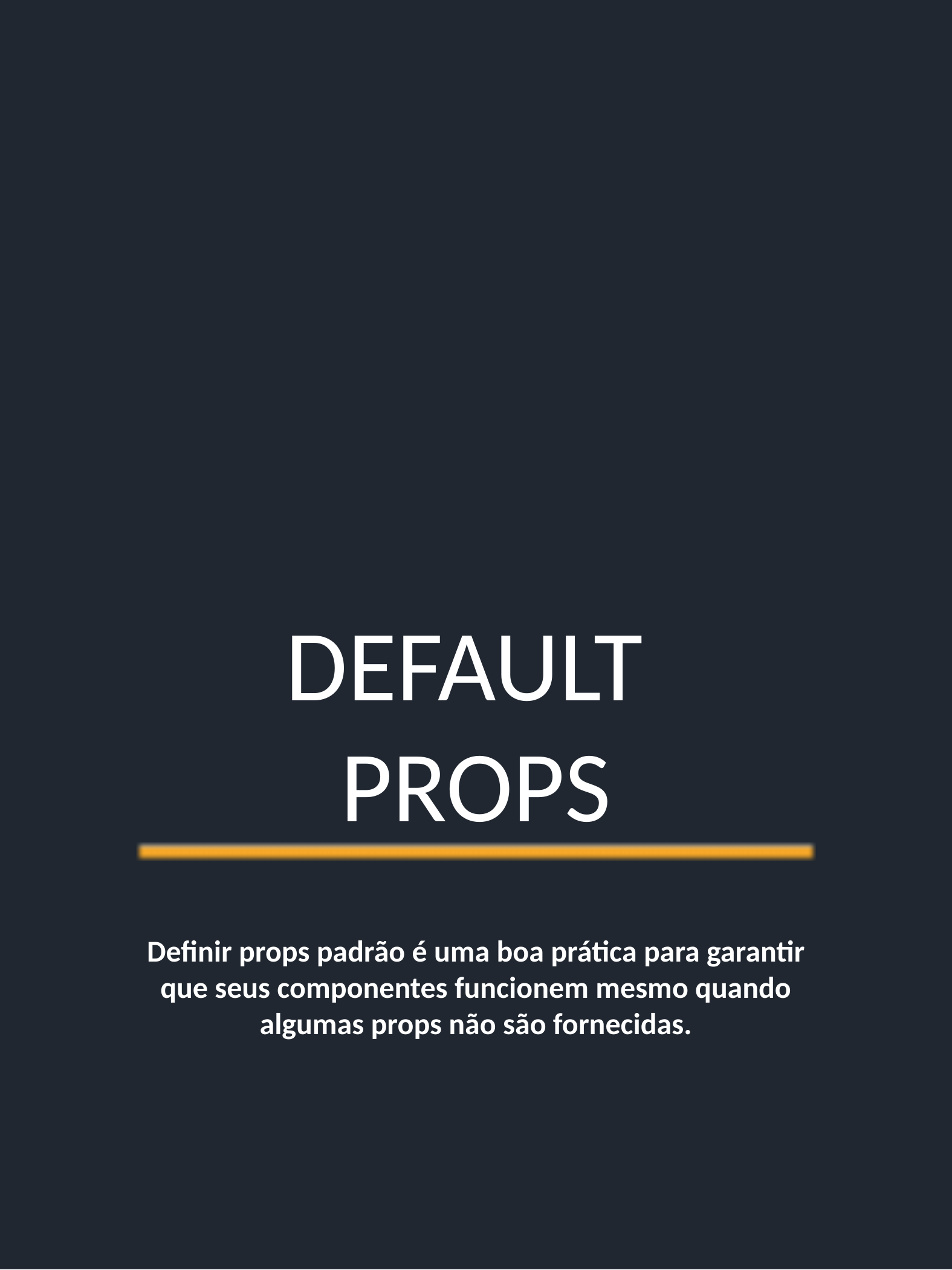

03
DEFAULT
PROPS

Definir props padrão é uma boa prática para garantir que seus componentes funcionem mesmo quando algumas props não são fornecidas.
REACT EFICIENTE - JHONATHAN ALVIM
7